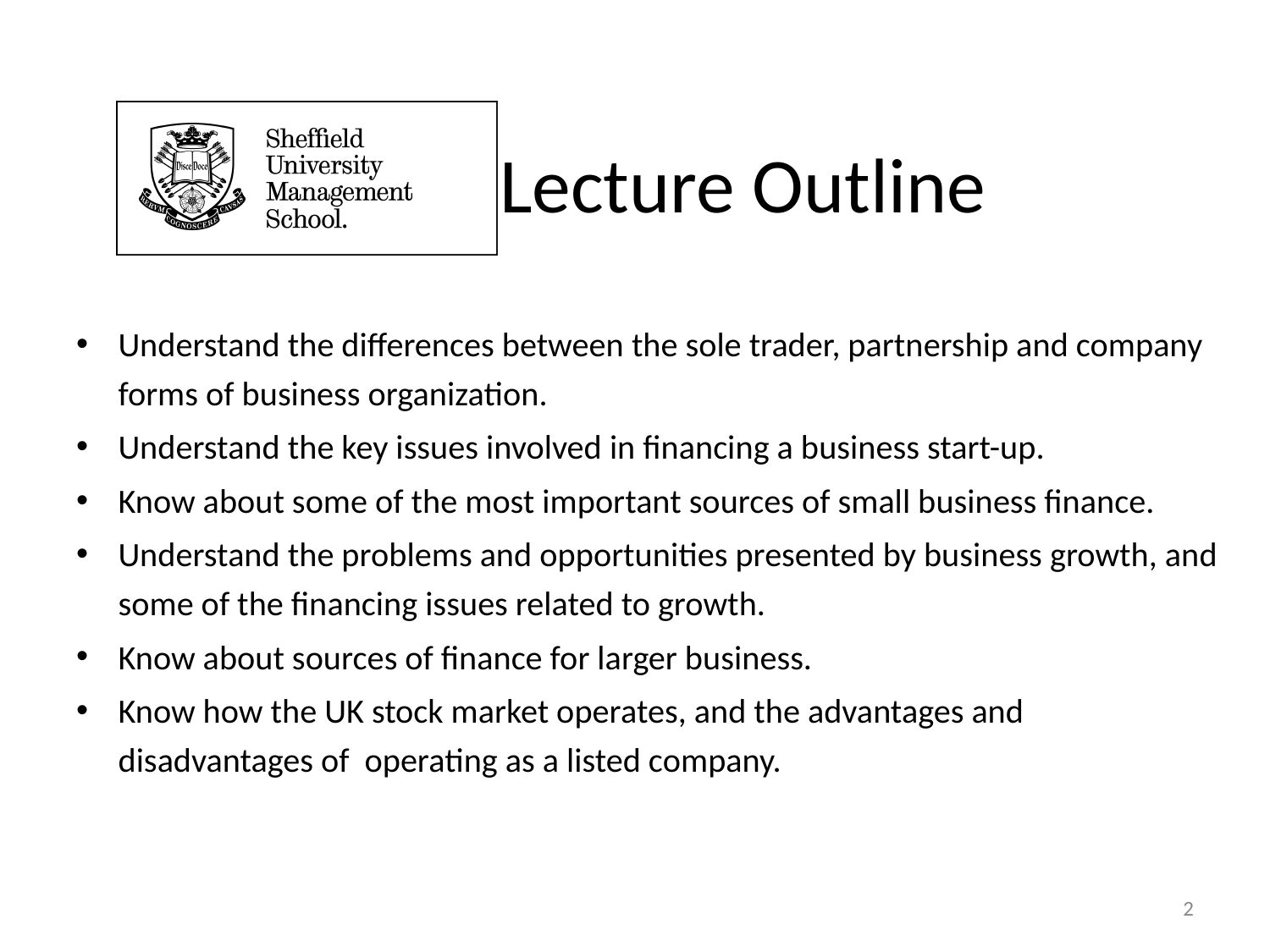

# Lecture Outline
Understand the differences between the sole trader, partnership and company forms of business organization.
Understand the key issues involved in financing a business start-up.
Know about some of the most important sources of small business finance.
Understand the problems and opportunities presented by business growth, and some of the financing issues related to growth.
Know about sources of finance for larger business.
Know how the UK stock market operates, and the advantages and disadvantages of  operating as a listed company.

2